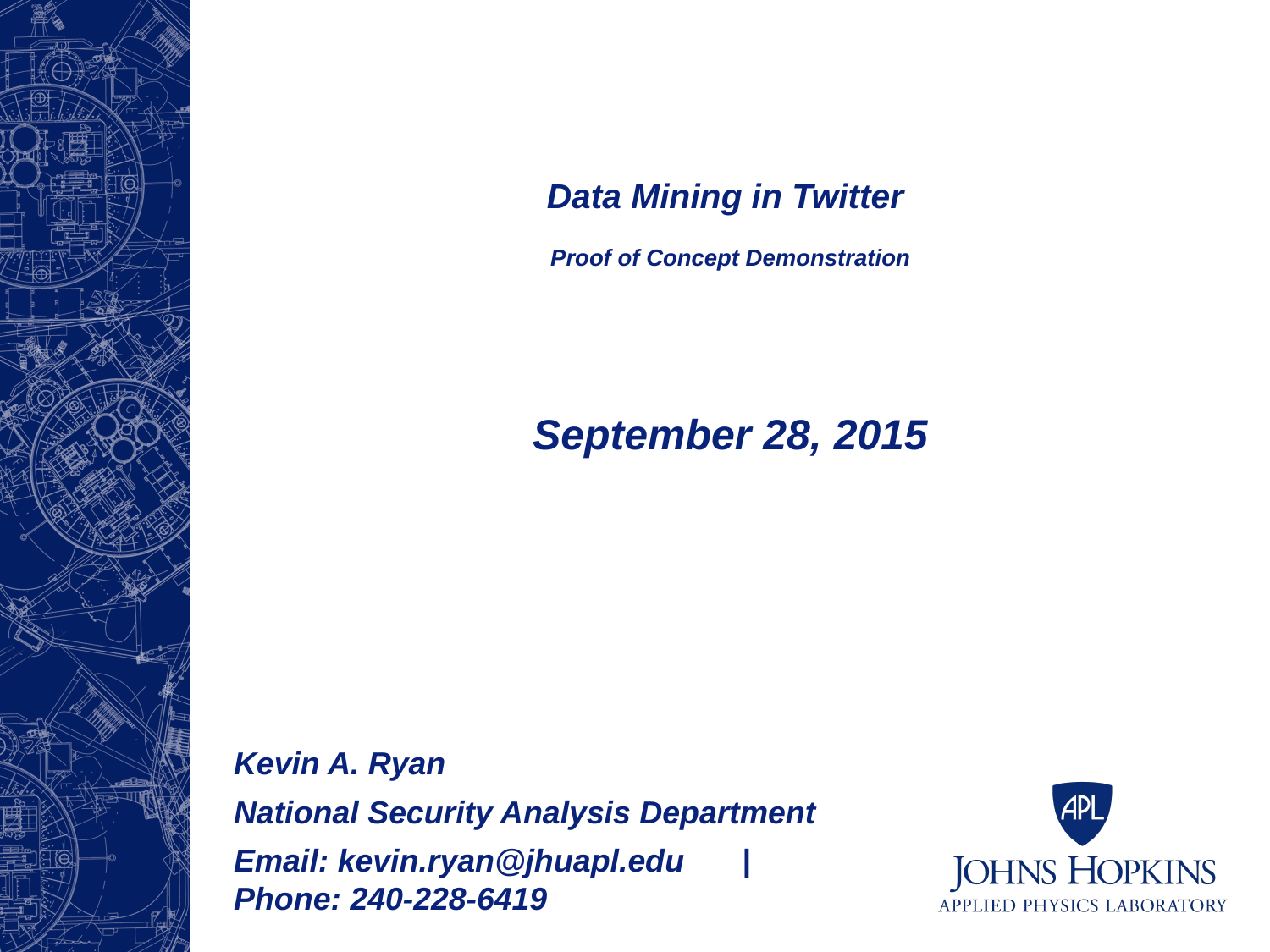

# Data Mining in Twitter Proof of Concept Demonstration
September 28, 2015
Kevin A. Ryan
National Security Analysis Department
Email: kevin.ryan@jhuapl.edu 	| Phone: 240-228-6419